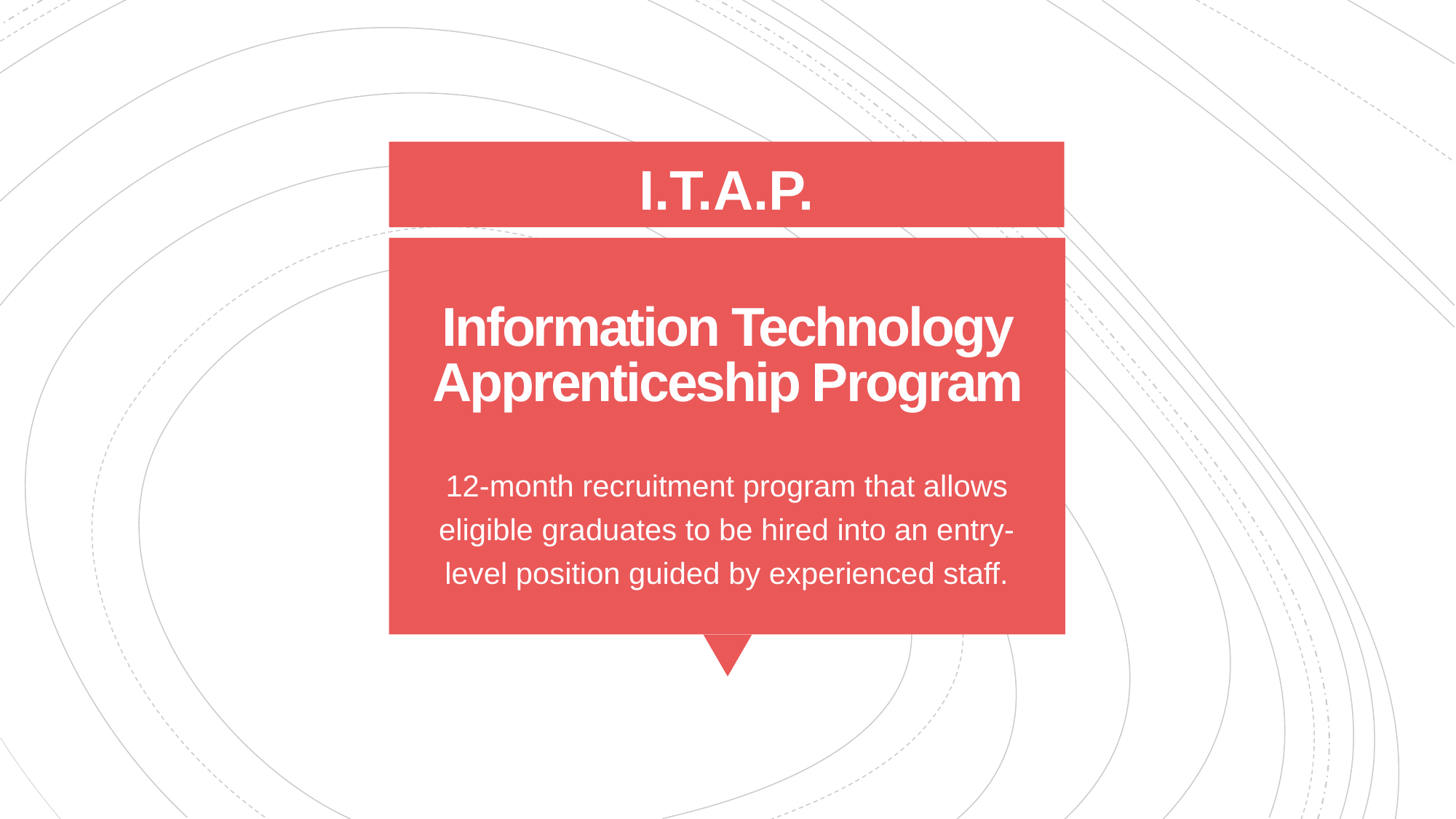

I.T.A.P.
# Information Technology Apprenticeship Program
12-month recruitment program that allows eligible graduates to be hired into an entry-level position guided by experienced staff.